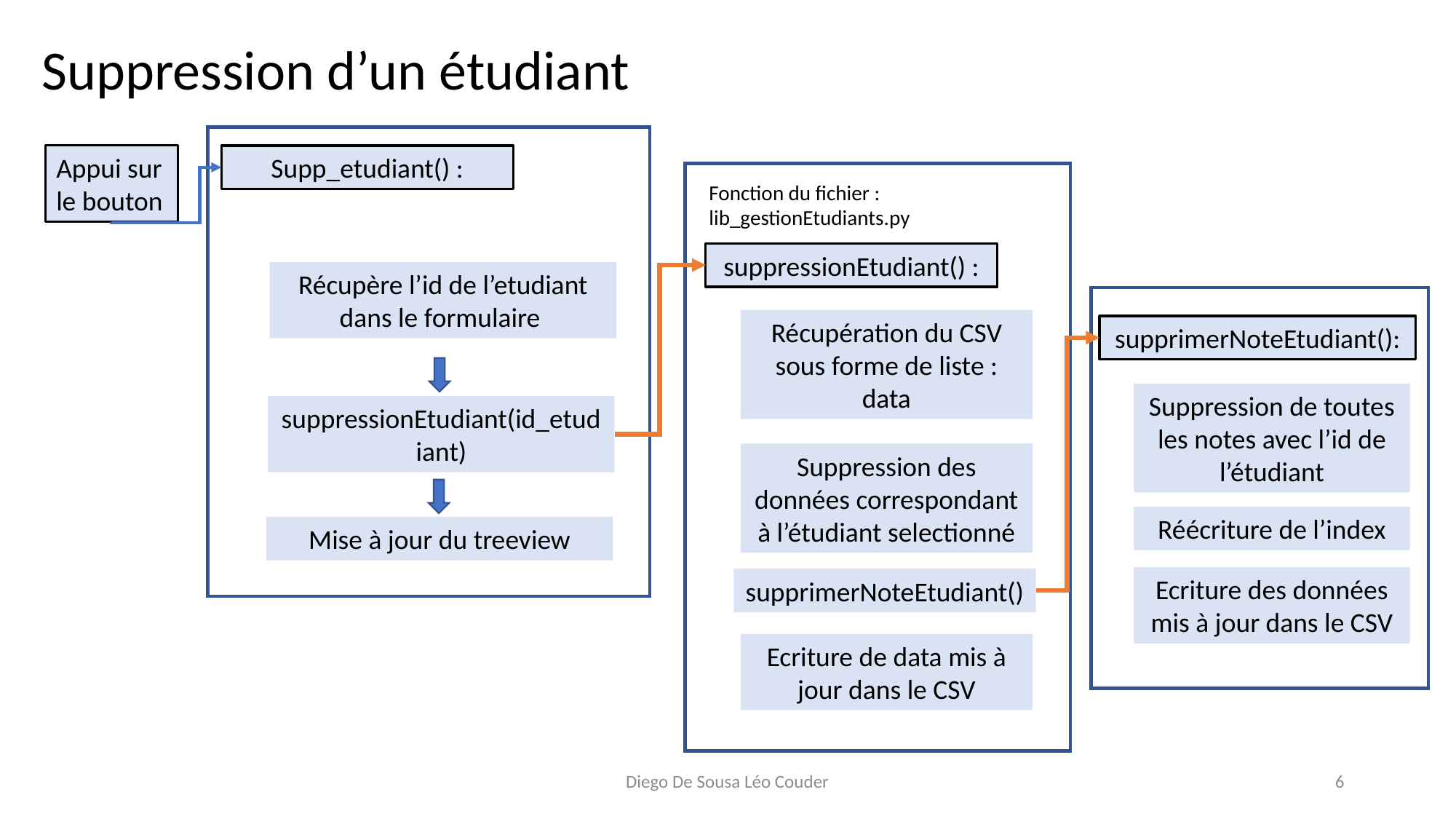

# Suppression d’un étudiant

Appui sur le bouton
Supp_etudiant() :

Fonction du fichier : lib_gestionEtudiants.py
suppressionEtudiant() :
Récupère l’id de l’etudiant dans le formulaire

Récupération du CSV sous forme de liste : data
supprimerNoteEtudiant():

Suppression de toutes les notes avec l’id de l’étudiant
suppressionEtudiant(id_etudiant)
Suppression des données correspondant à l’étudiant selectionné

Réécriture de l’index
Mise à jour du treeview
Ecriture des données mis à jour dans le CSV
supprimerNoteEtudiant()
Ecriture de data mis à jour dans le CSV
Diego De Sousa Léo Couder
6